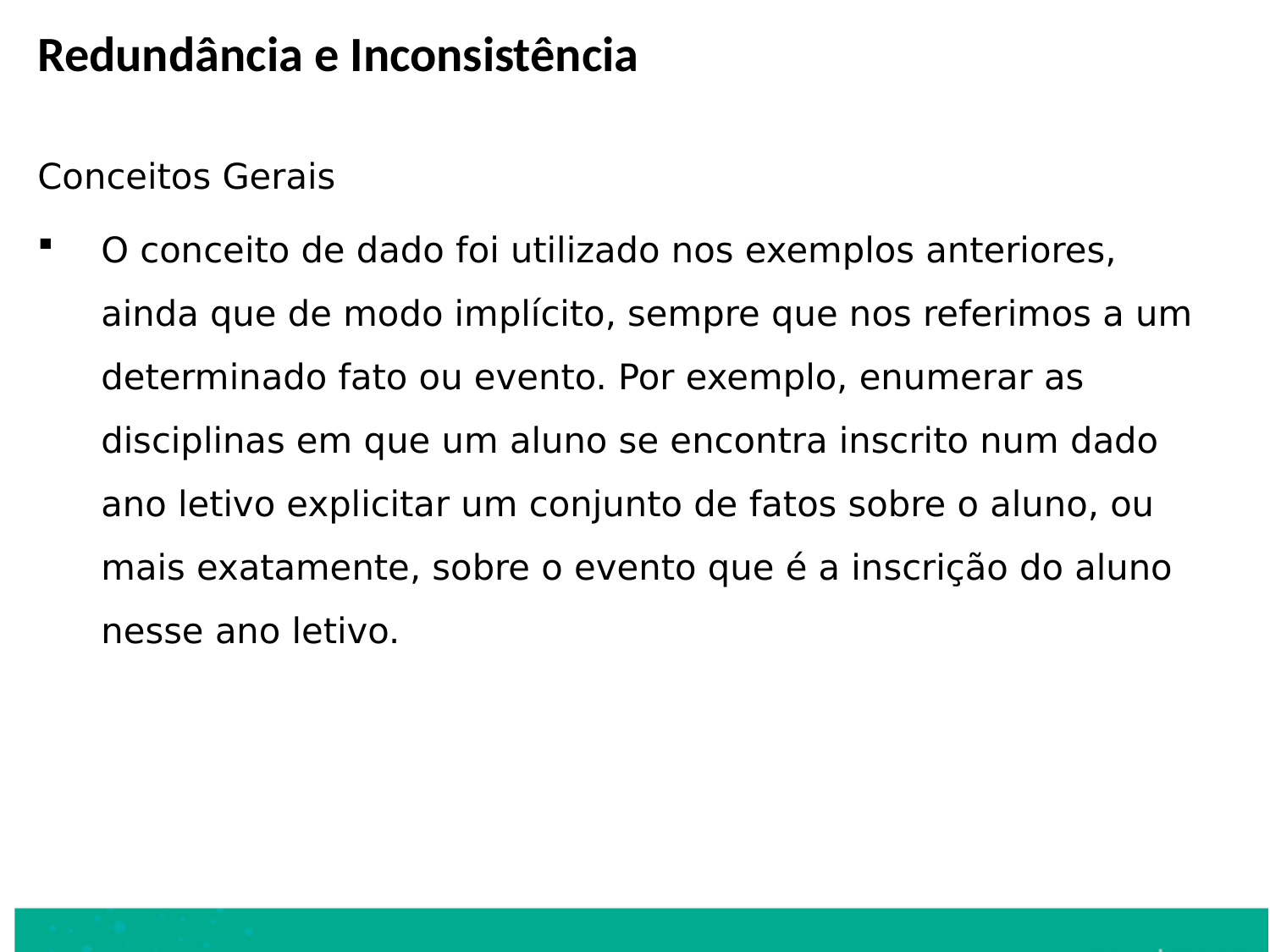

Redundância e Inconsistência
Conceitos Gerais
O conceito de dado foi utilizado nos exemplos anteriores, ainda que de modo implícito, sempre que nos referimos a um determinado fato ou evento. Por exemplo, enumerar as disciplinas em que um aluno se encontra inscrito num dado ano letivo explicitar um conjunto de fatos sobre o aluno, ou mais exatamente, sobre o evento que é a inscrição do aluno nesse ano letivo.